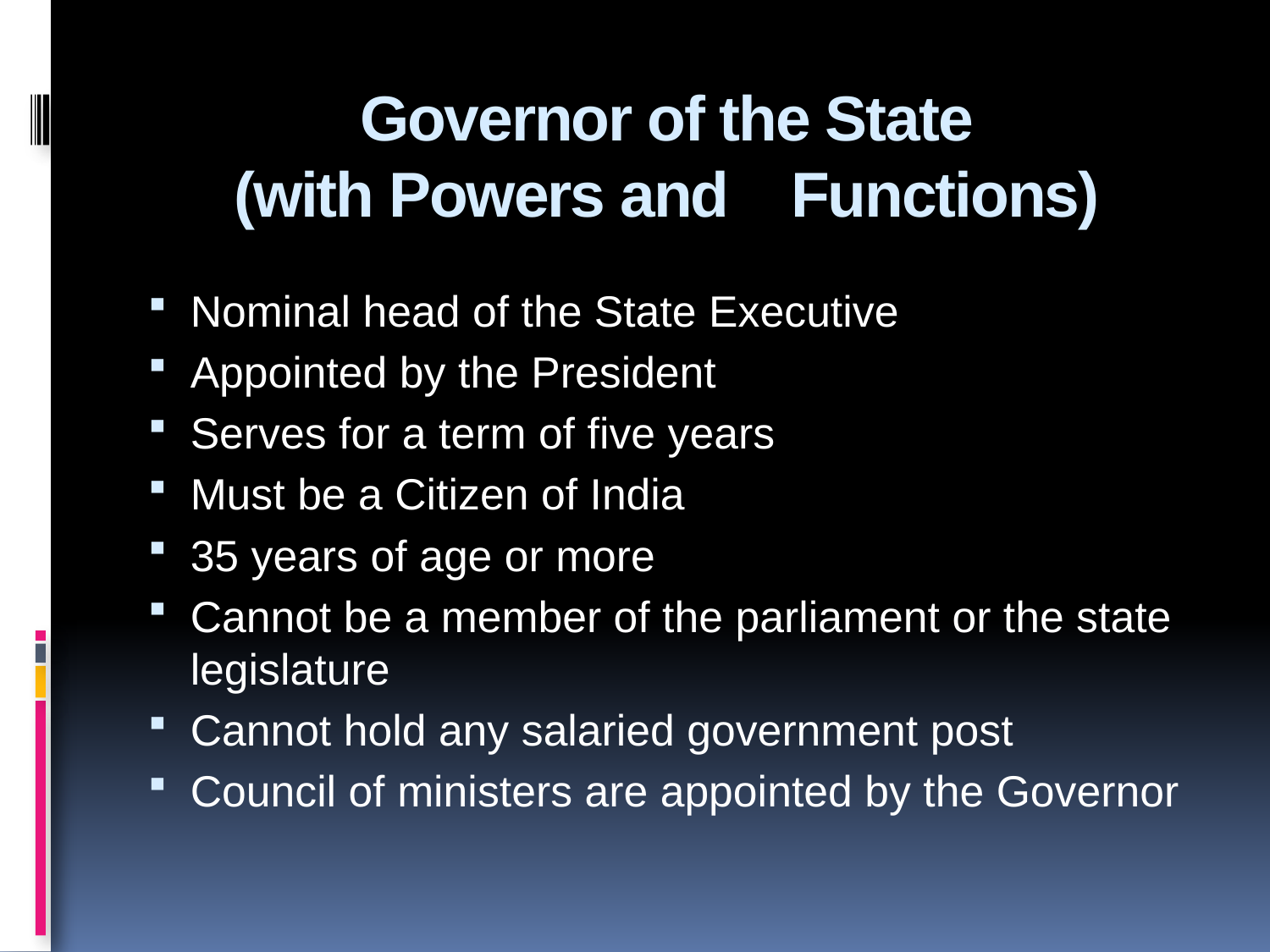

# Governor of the State (with Powers and    Functions)

Nominal head of the State Executive
Appointed by the President
Serves for a term of five years
Must be a Citizen of India
35 years of age or more
Cannot be a member of the parliament or the state legislature
Cannot hold any salaried government post
Council of ministers are appointed by the Governor